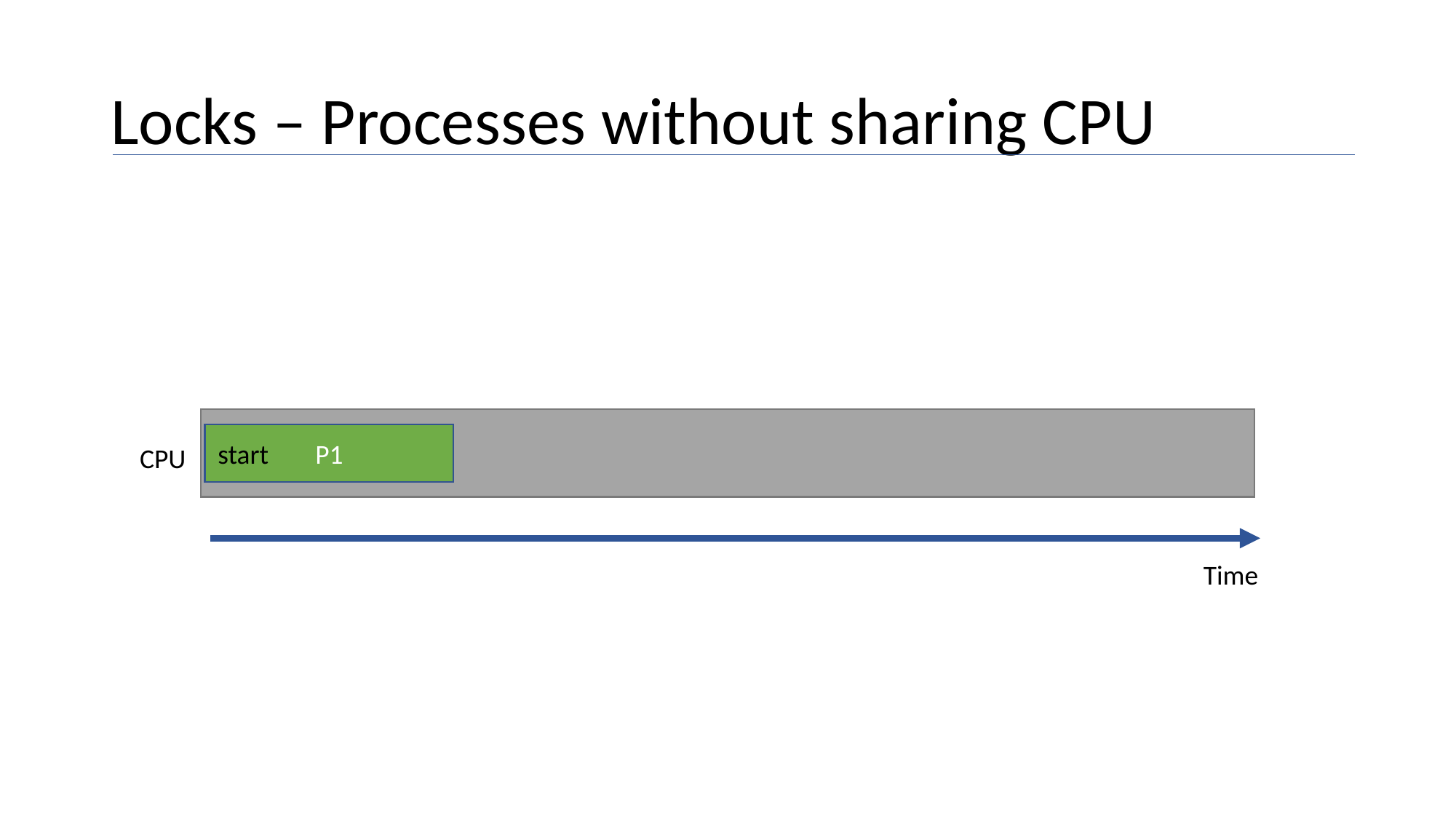

# Locks – Processes without sharing CPU

P1
start
CPU
Time